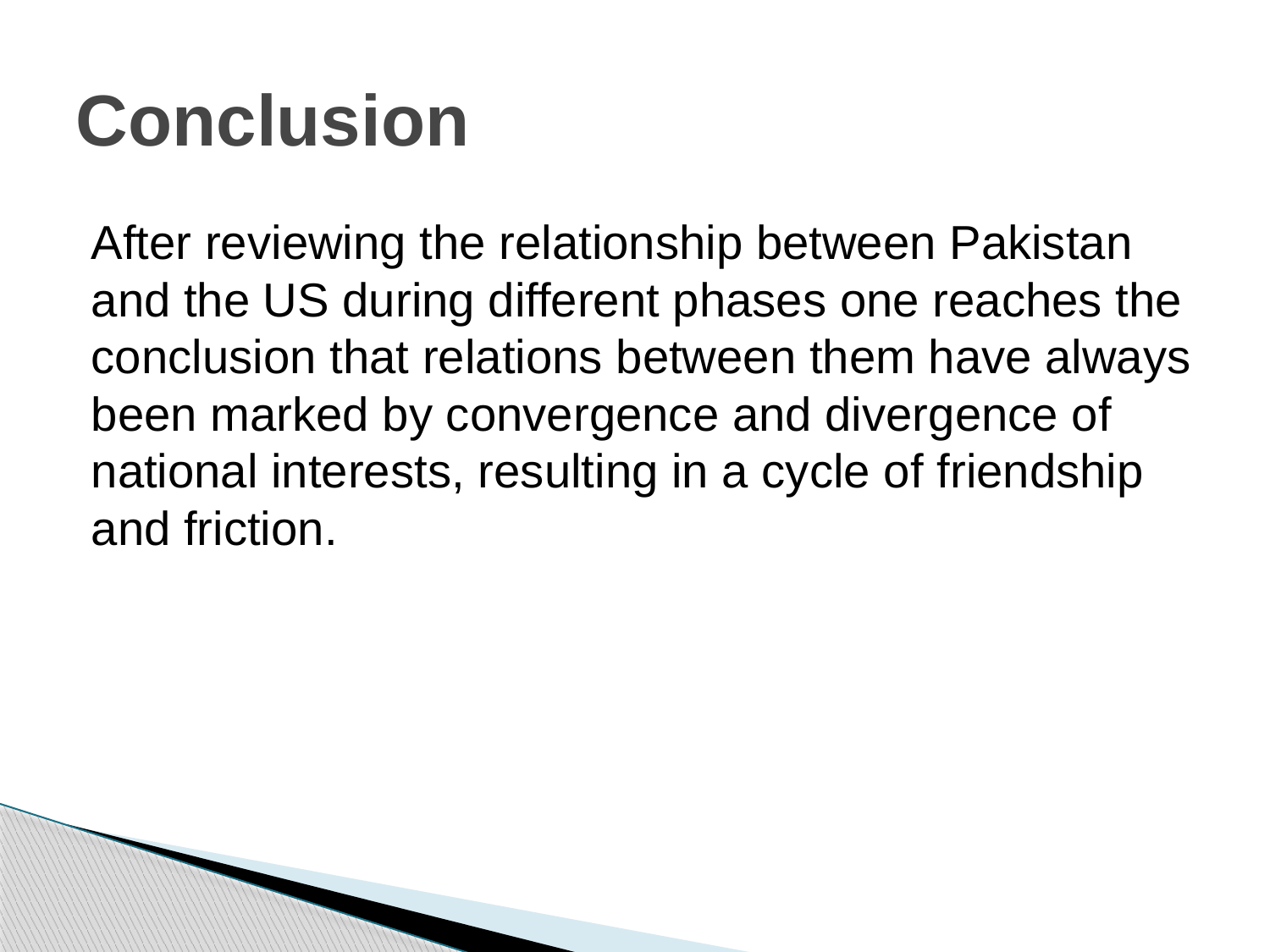

# Conclusion
After reviewing the relationship between Pakistan and the US during different phases one reaches the conclusion that relations between them have always been marked by convergence and divergence of national interests, resulting in a cycle of friendship and friction.